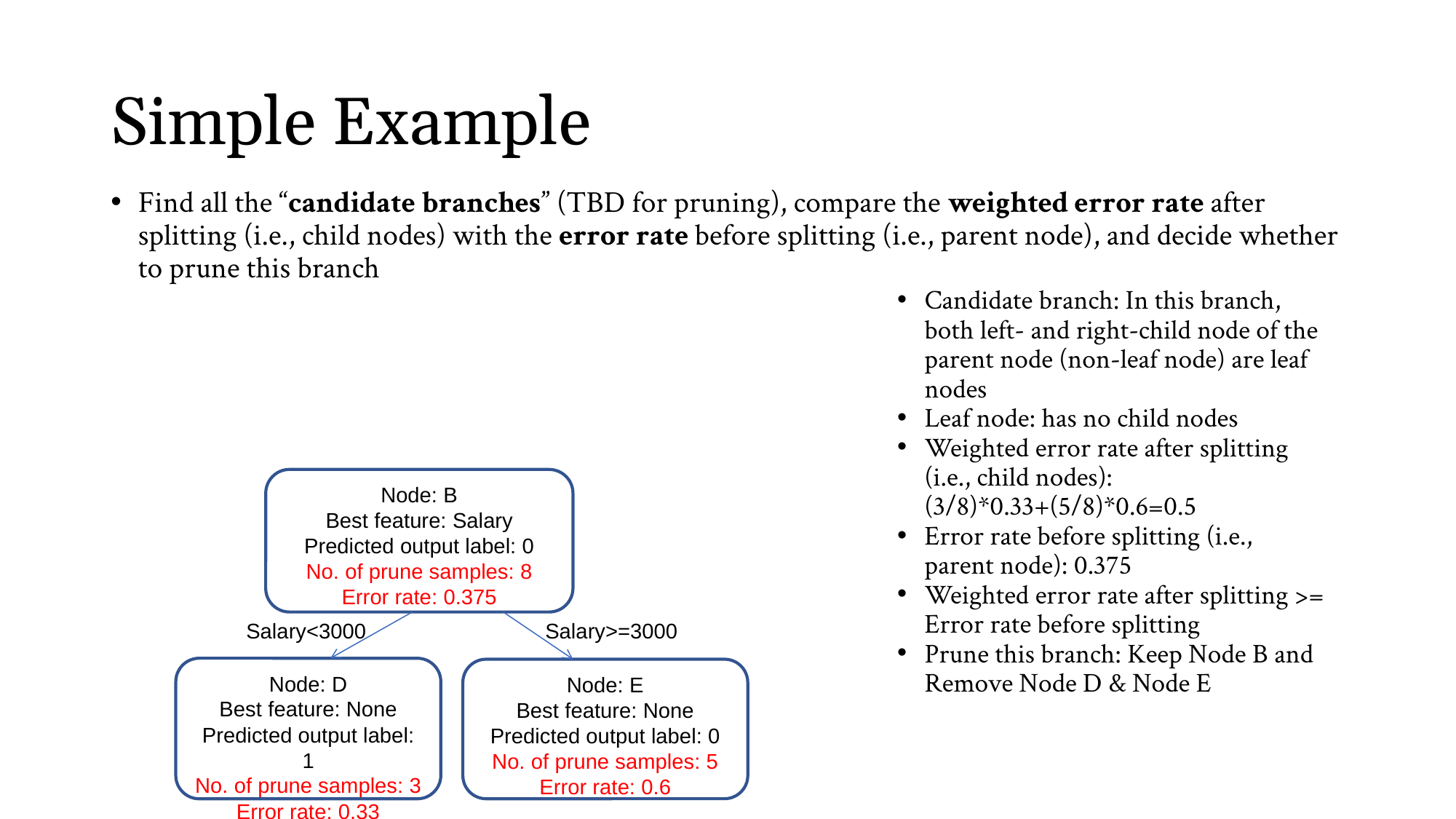

# Simple Example
Find all the “candidate branches” (TBD for pruning), compare the weighted error rate after splitting (i.e., child nodes) with the error rate before splitting (i.e., parent node), and decide whether to prune this branch

Candidate branch: In this branch, both left- and right-child node of the parent node (non-leaf node) are leaf nodes
Leaf node: has no child nodes
Weighted error rate after splitting (i.e., child nodes): (3/8)*0.33+(5/8)*0.6=0.5
Error rate before splitting (i.e., parent node): 0.375
Weighted error rate after splitting >= Error rate before splitting
Prune this branch: Keep Node B and Remove Node D & Node E

Node: B
Best feature: Salary
Predicted output label: 0
No. of prune samples: 8
Error rate: 0.375

Salary>=3000
Salary<3000
Node: D
Best feature: None
Predicted output label: 1
No. of prune samples: 3
Error rate: 0.33

Node: E
Best feature: None
Predicted output label: 0
No. of prune samples: 5
Error rate: 0.6